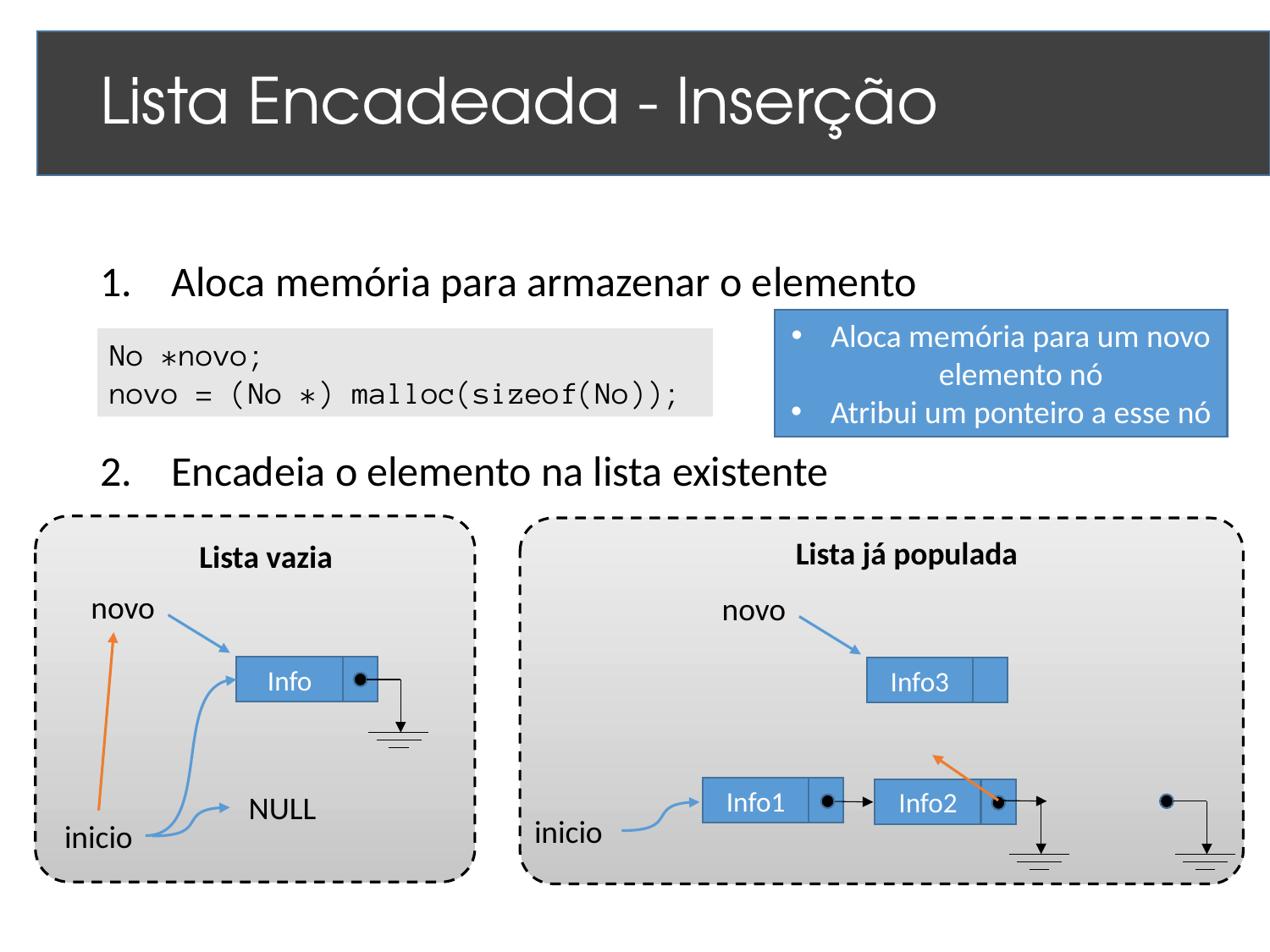

# Lista Encadeada - Inserção

Aloca memória para armazenar o elemento

Encadeia o elemento na lista existente

Aloca memória para um novo elemento nó
Atribui um ponteiro a esse nó
No *novo;
novo = (No *) malloc(sizeof(No));

Lista já populada
Lista vazia
novo
novo
Info3

Info

Info1

Info2

inicio
NULL

inicio